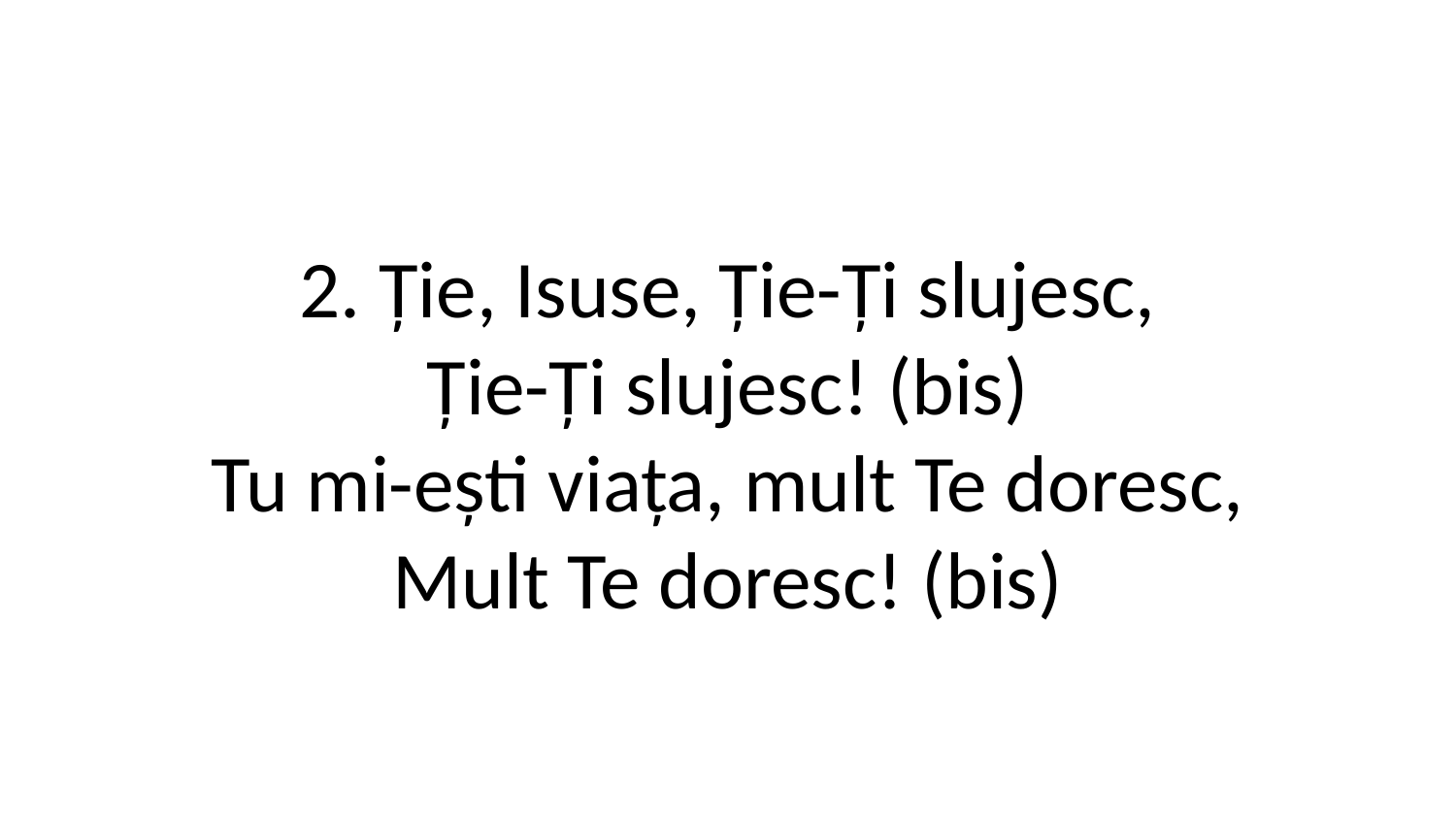

2. Ție, Isuse, Ție-Ți slujesc,
Ție-Ți slujesc! (bis)
Tu mi-ești viața, mult Te doresc,
Mult Te doresc! (bis)